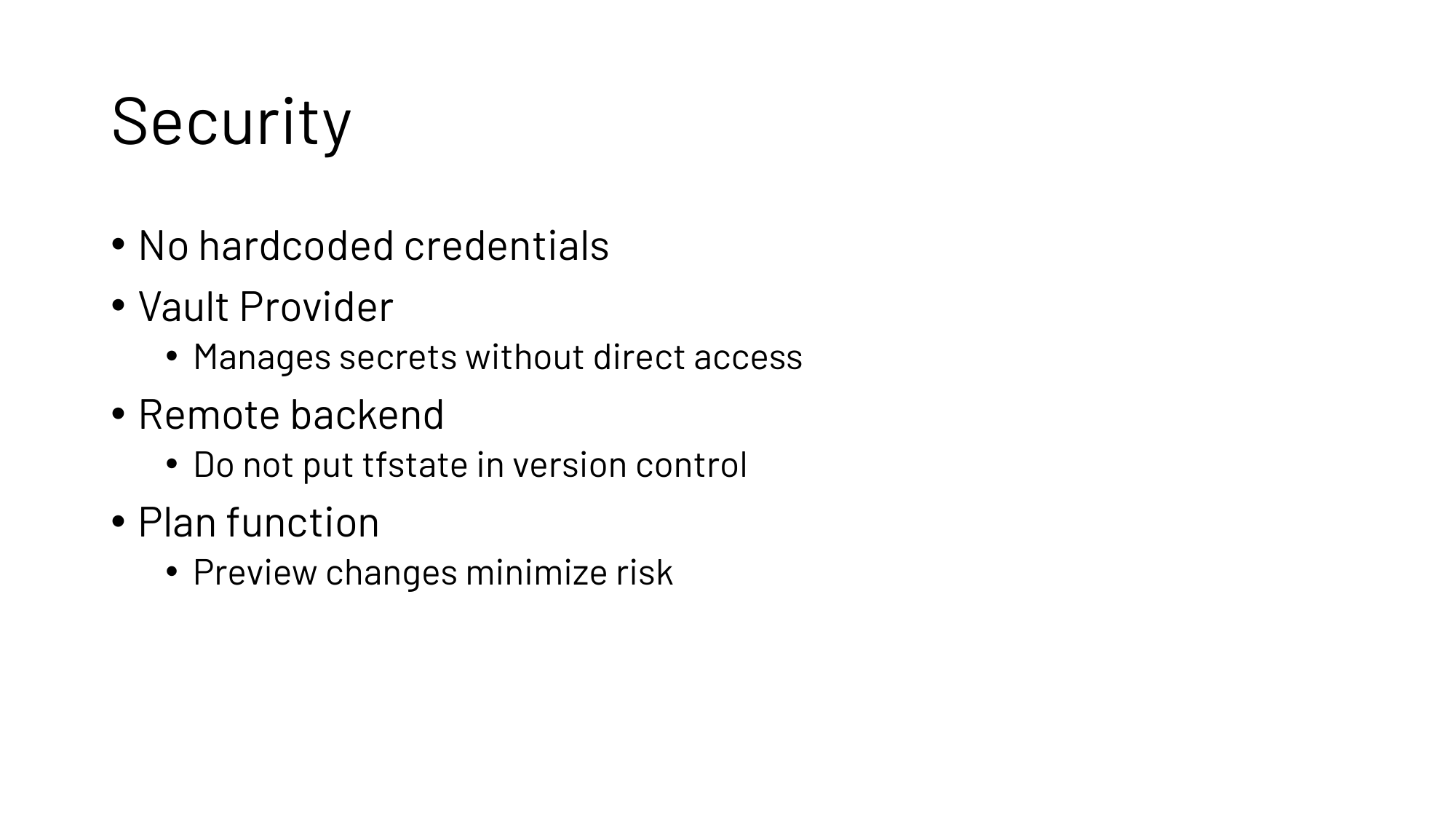

# Security
No hardcoded credentials
Vault Provider
Manages secrets without direct access
Remote backend
Do not put tfstate in version control
Plan function
Preview changes minimize risk